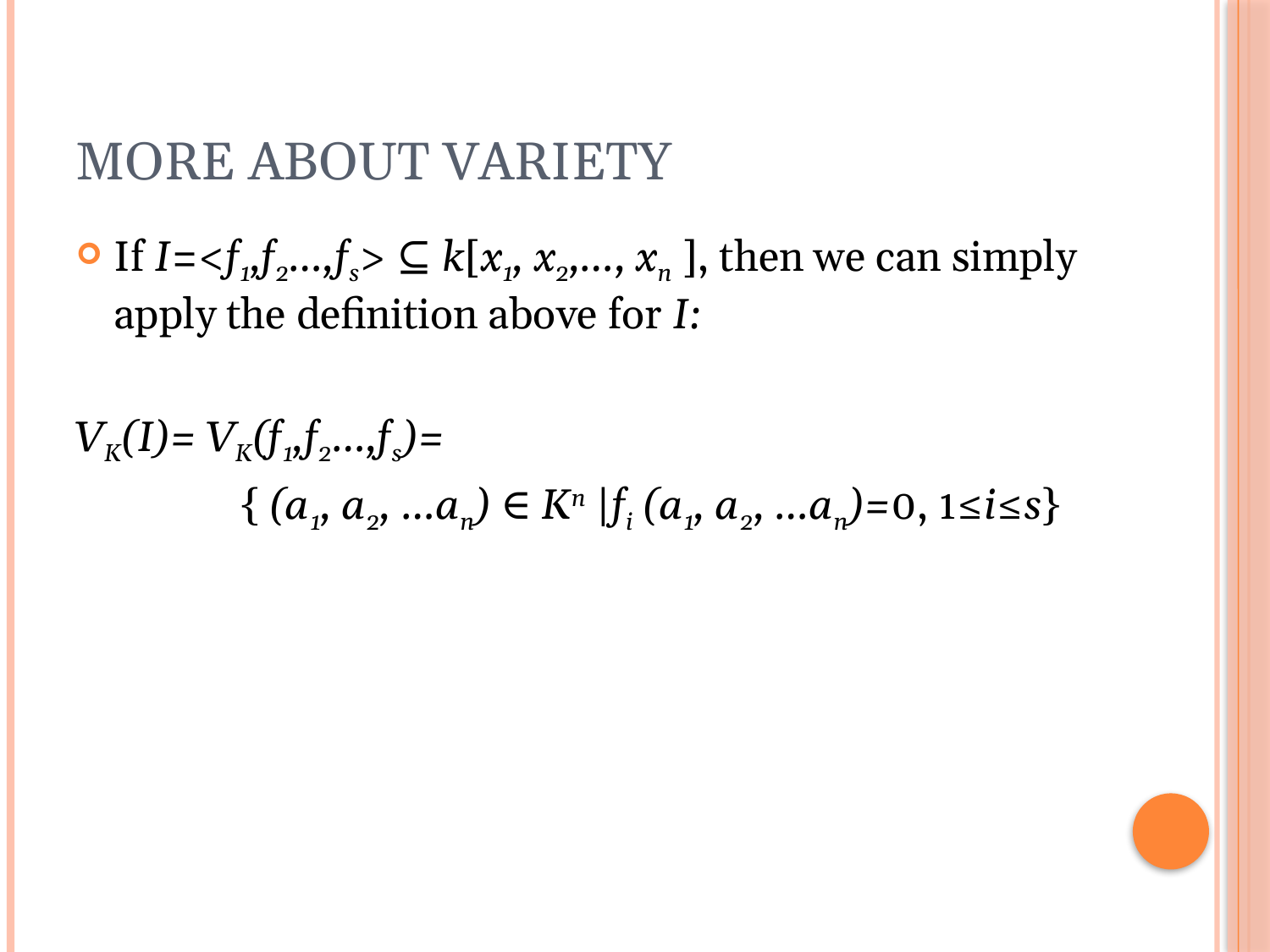

# More About Variety
If I=<f1,f2…,fs> ⊆ k[x1, x2,…, xn ], then we can simply apply the definition above for I:

VK(I)= VK(f1,f2…,fs)=
		{ (a1, a2, …an) ∈ Kn |fi (a1, a2, …an)=0, 1≤i≤s}